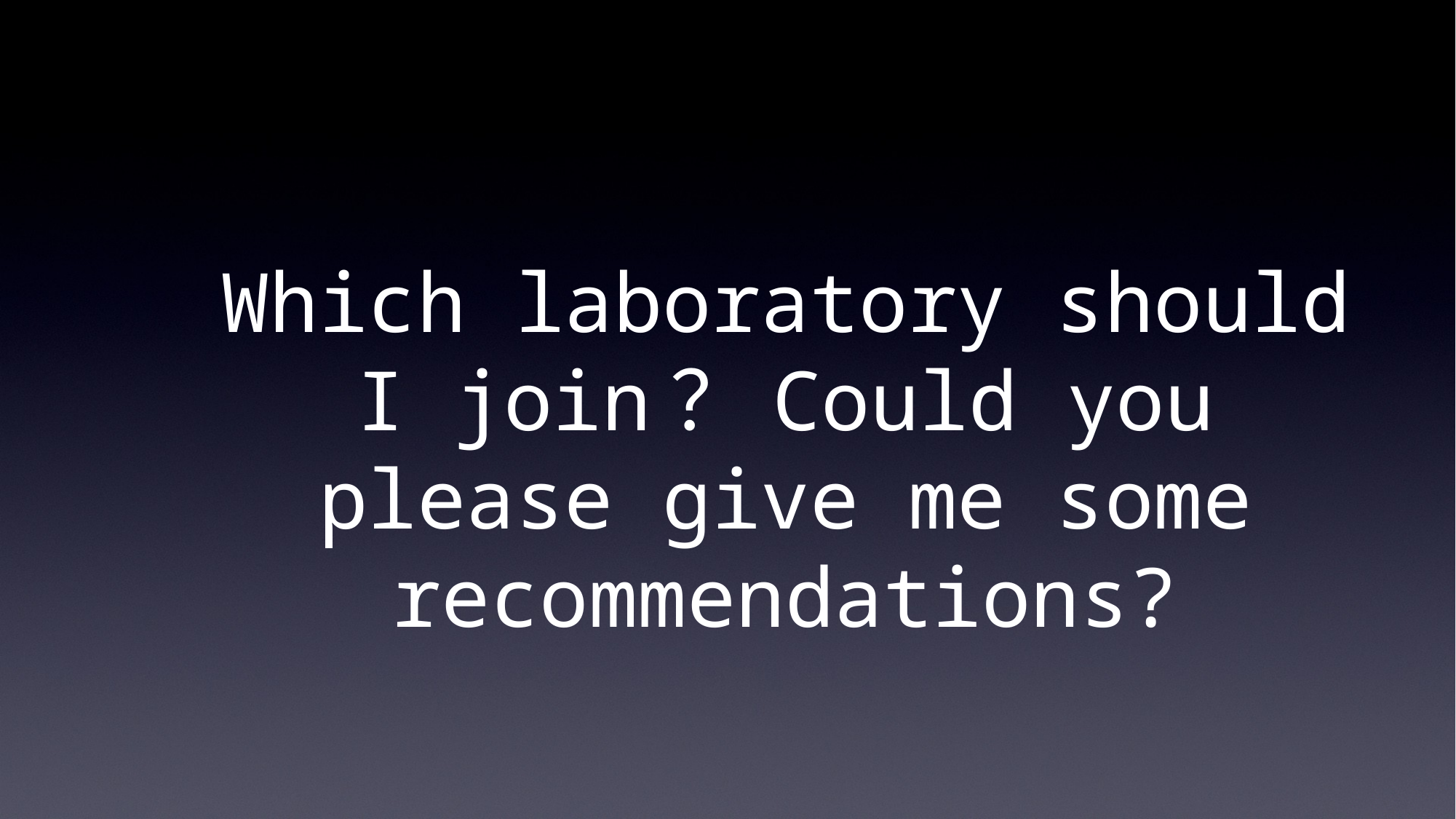

Which laboratory should I join？Could you please give me some recommendations?